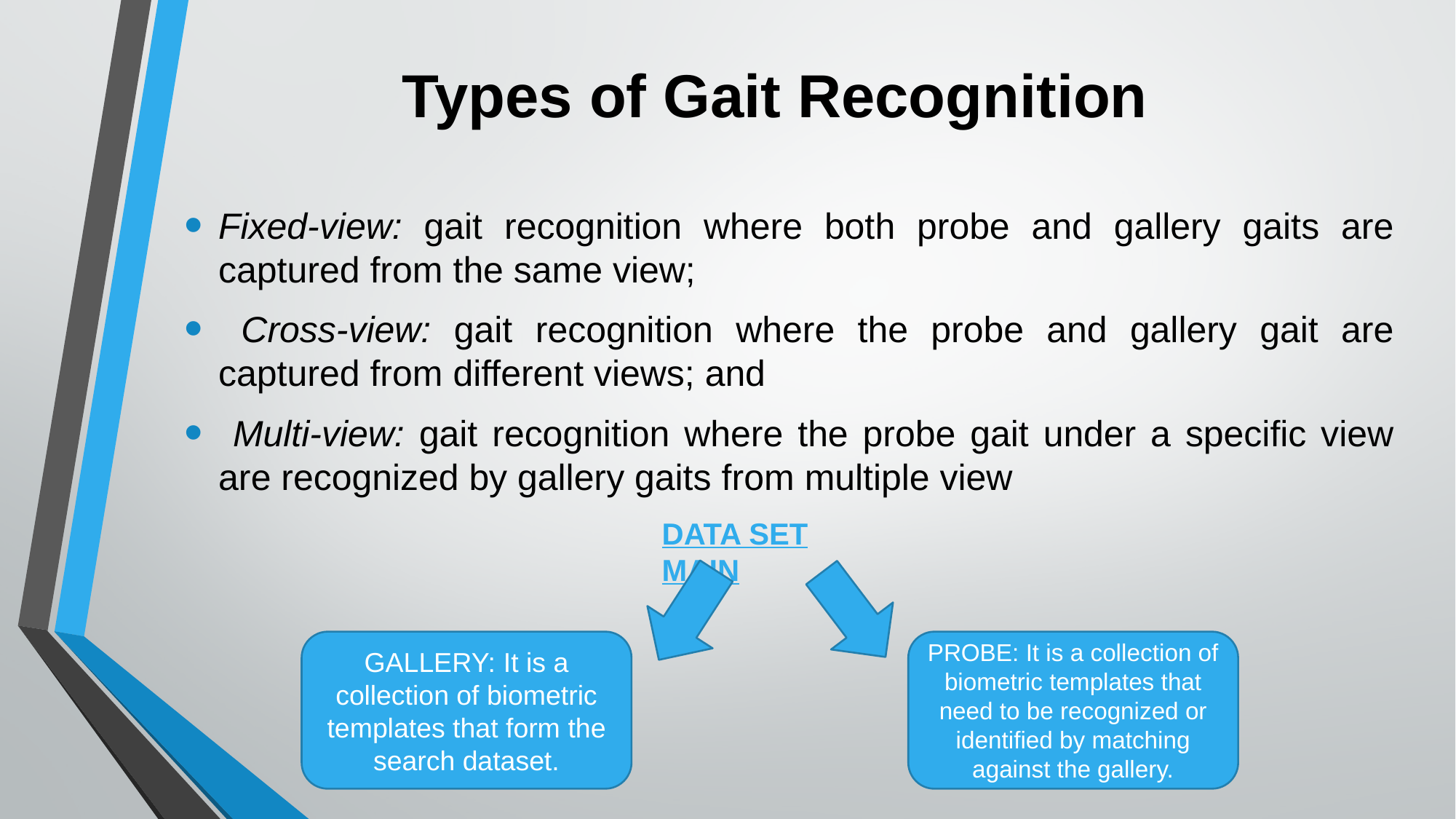

# Types of Gait Recognition
Fixed-view: gait recognition where both probe and gallery gaits are captured from the same view;
 Cross-view: gait recognition where the probe and gallery gait are captured from different views; and
 Multi-view: gait recognition where the probe gait under a specific view are recognized by gallery gaits from multiple view

DATA SET MAIN

GALLERY: It is a collection of biometric templates that form the search dataset.
PROBE: It is a collection of biometric templates that need to be recognized or identified by matching against the gallery.